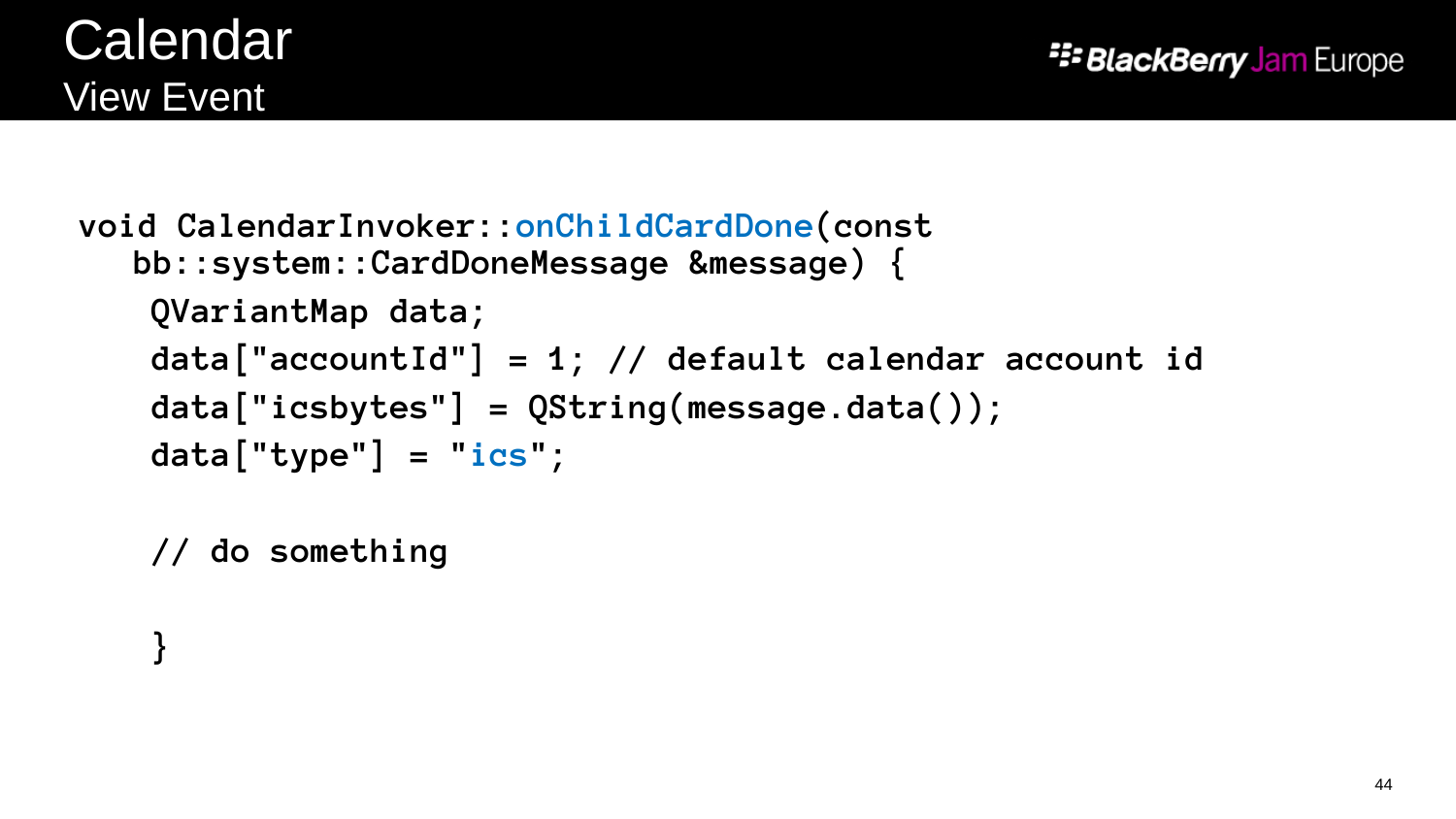

# Calendar View Event
void CalendarInvoker::onChildCardDone(const bb::system::CardDoneMessage &message) {
QVariantMap data;
data["accountId"] = 1; // default calendar account id
data["icsbytes"] = QString(message.data());
data["type"] = "ics";

// do something

}
44